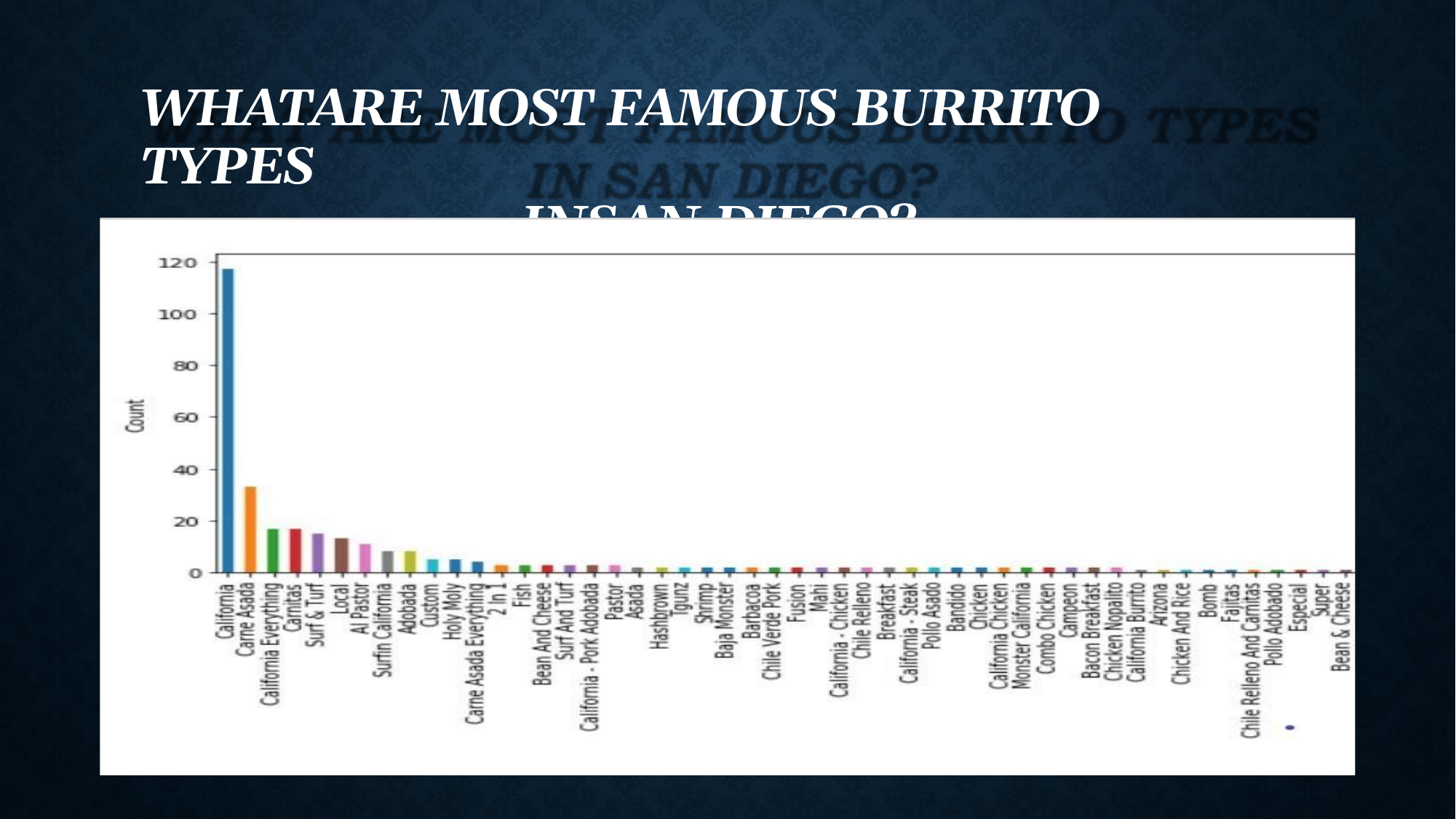

# WHATARE MOST FAMOUS BURRITO TYPES
INSAN DIEGO?